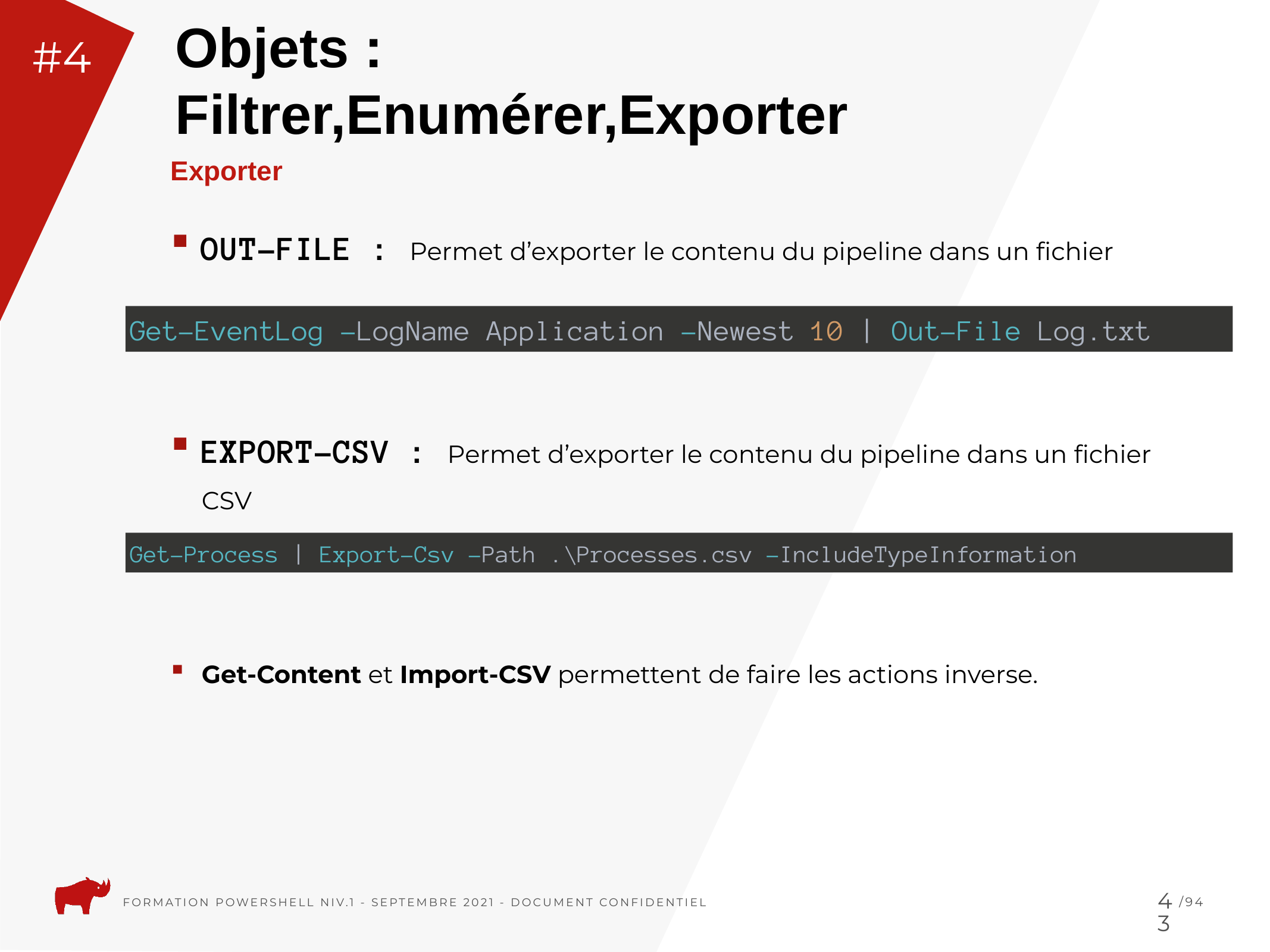

Objets :
Filtrer,Enumérer,Exporter
#4
Exporter
OUT-FILE : Permet d’exporter le contenu du pipeline dans un fichier
Get-EventLog -LogName Application -Newest 10 | Out-File Log.txt
EXPORT-CSV : Permet d’exporter le contenu du pipeline dans un fichier CSV
Get-Process | Export-Csv -Path .\Processes.csv -IncludeTypeInformation
Get-Content et Import-CSV permettent de faire les actions inverse.
43